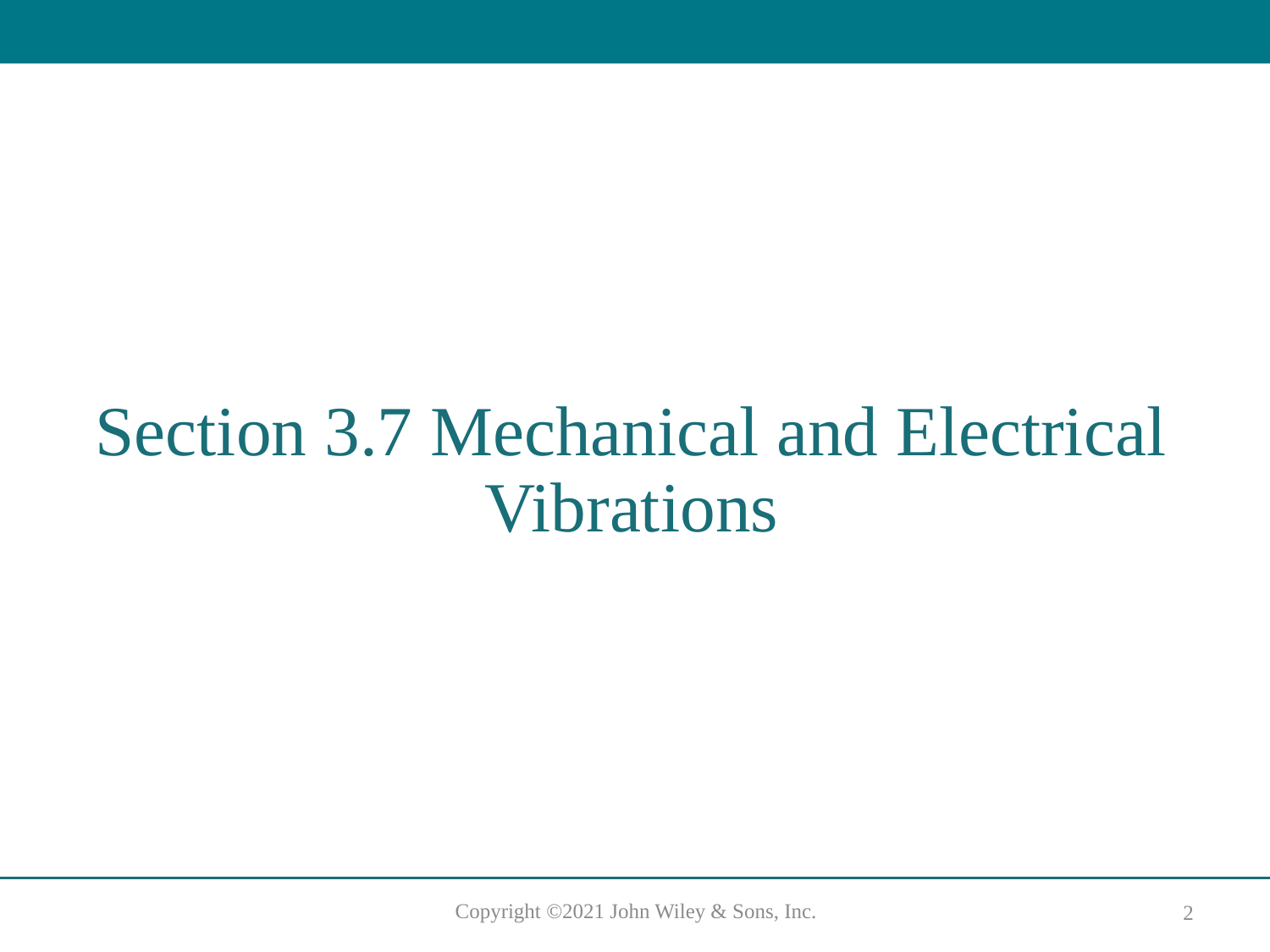

# Section 3.7 Mechanical and Electrical Vibrations